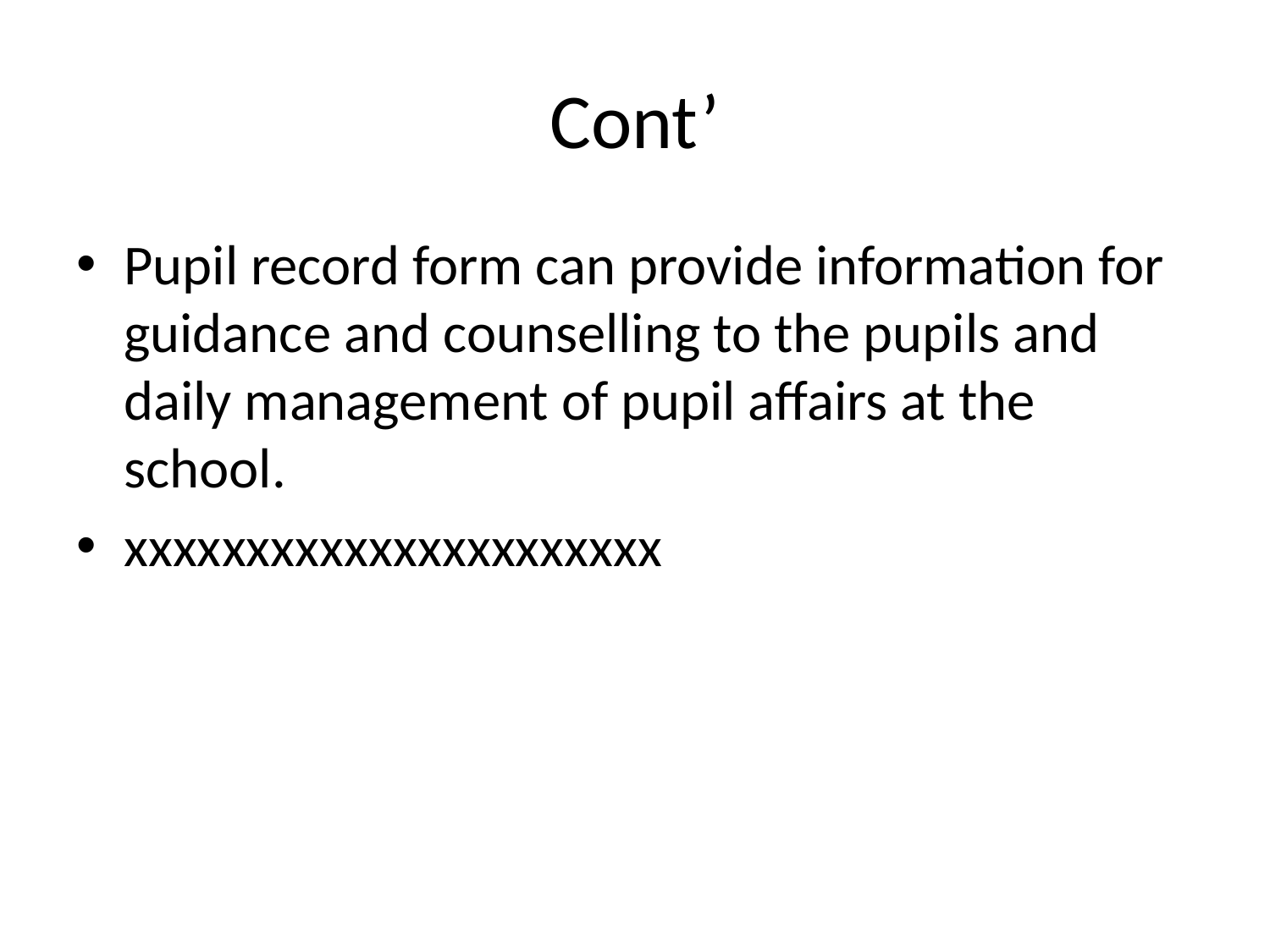

# Cont’
Pupil record form can provide information for  guidance and counselling to the pupils and daily management of pupil affairs at the school.
xxxxxxxxxxxxxxxxxxxxxx